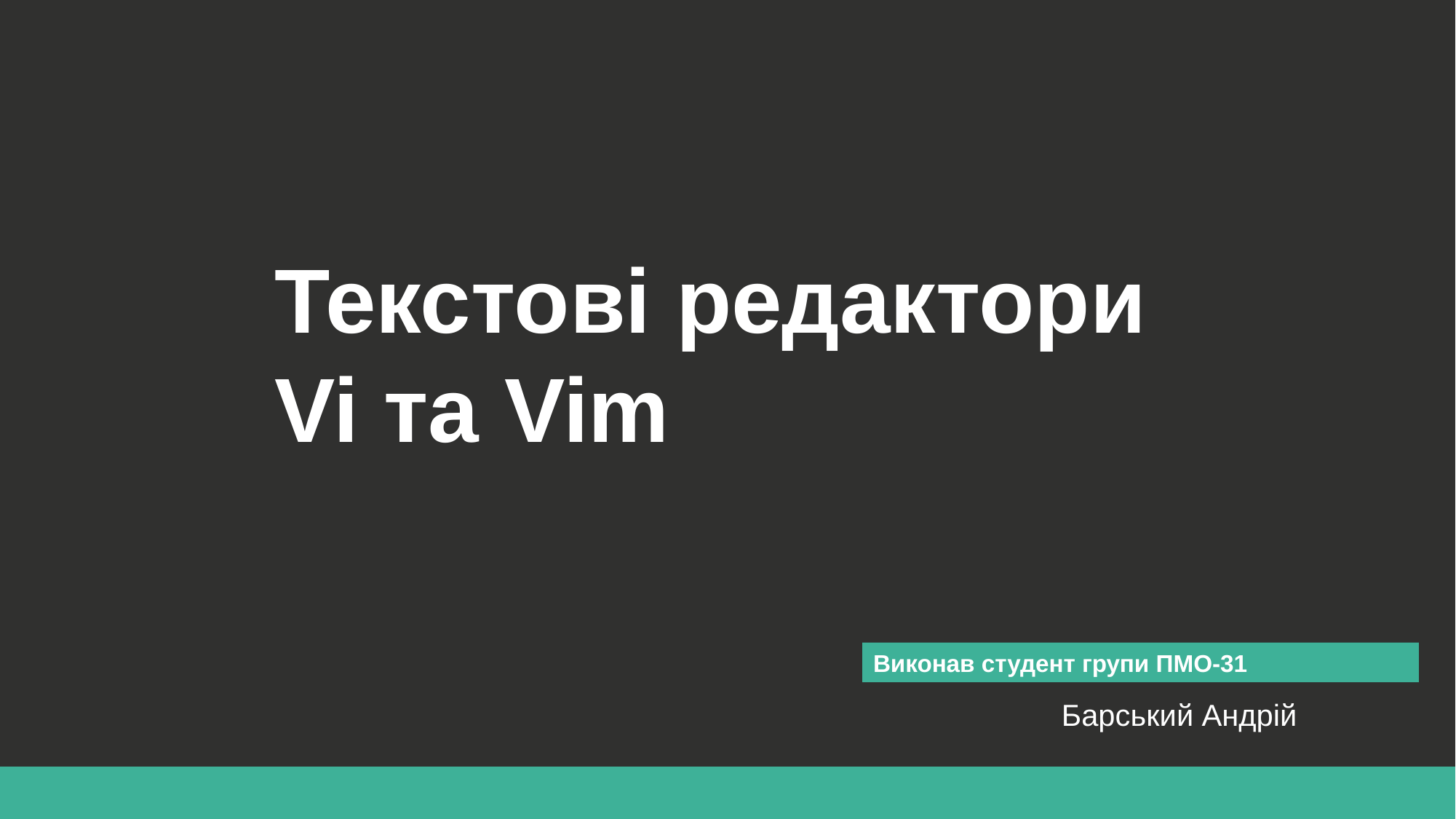

Текстові редактори
Vi та Vim
Виконав студент групи ПМО-31
Барський Андрій